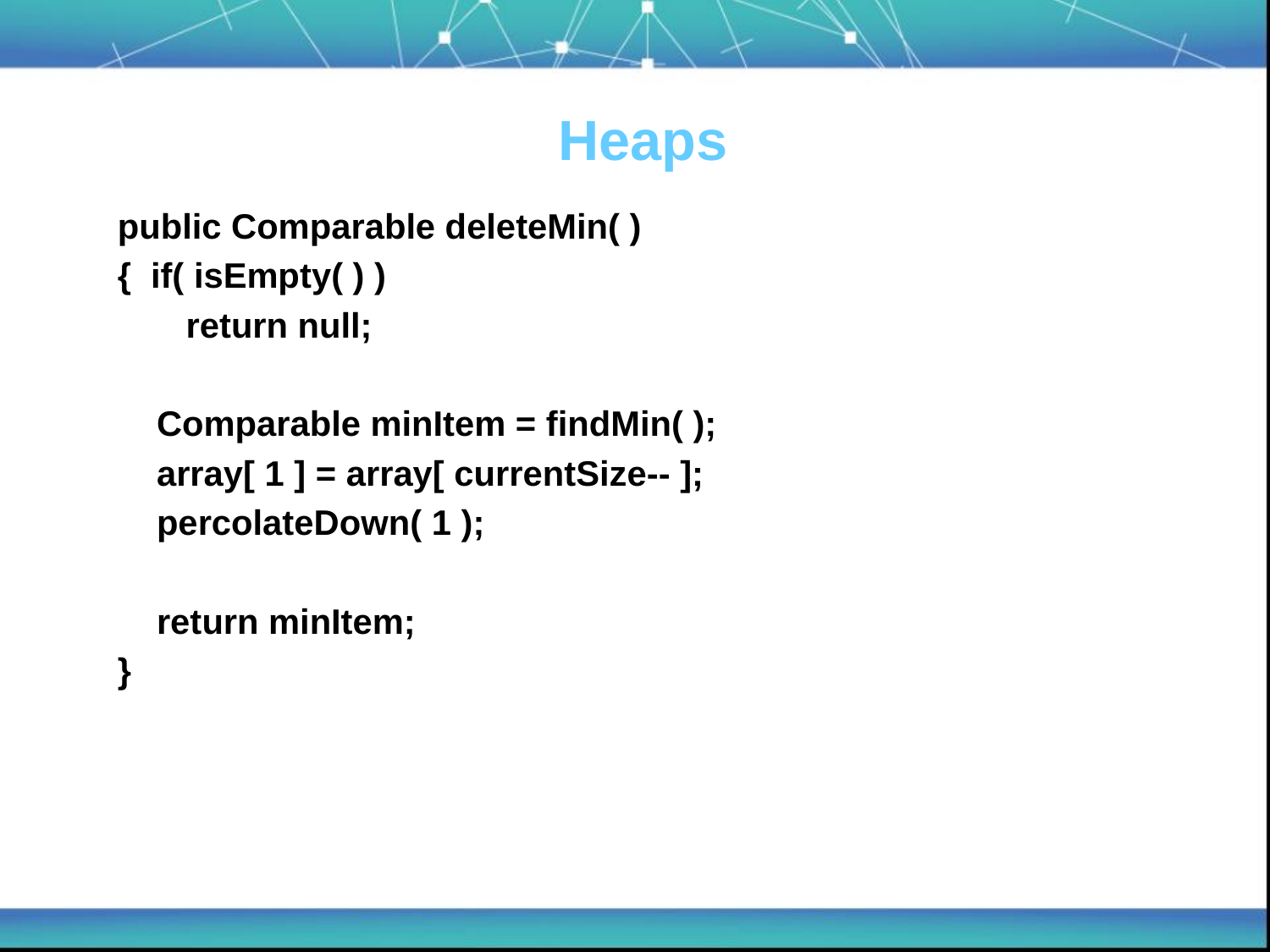

Heaps

 public Comparable deleteMin( )
 {  if( isEmpty( ) )
        return null;

     Comparable minItem = findMin( );
     array[ 1 ] = array[ currentSize-- ];
     percolateDown( 1 );

     return minItem;
 }